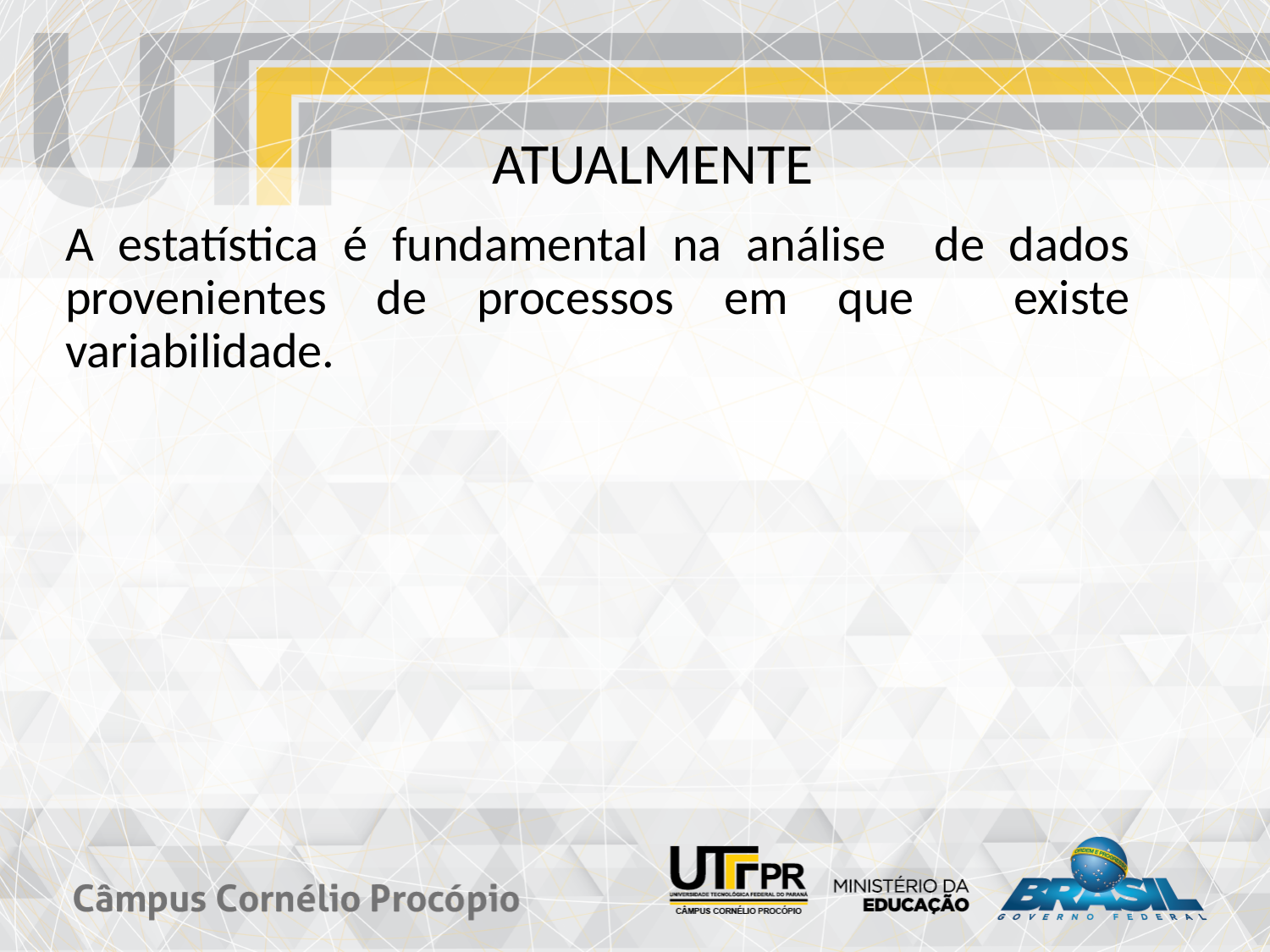

# ATUALMENTE

A estatística é fundamental na análise  de dados provenientes de processos em que  existe variabilidade.